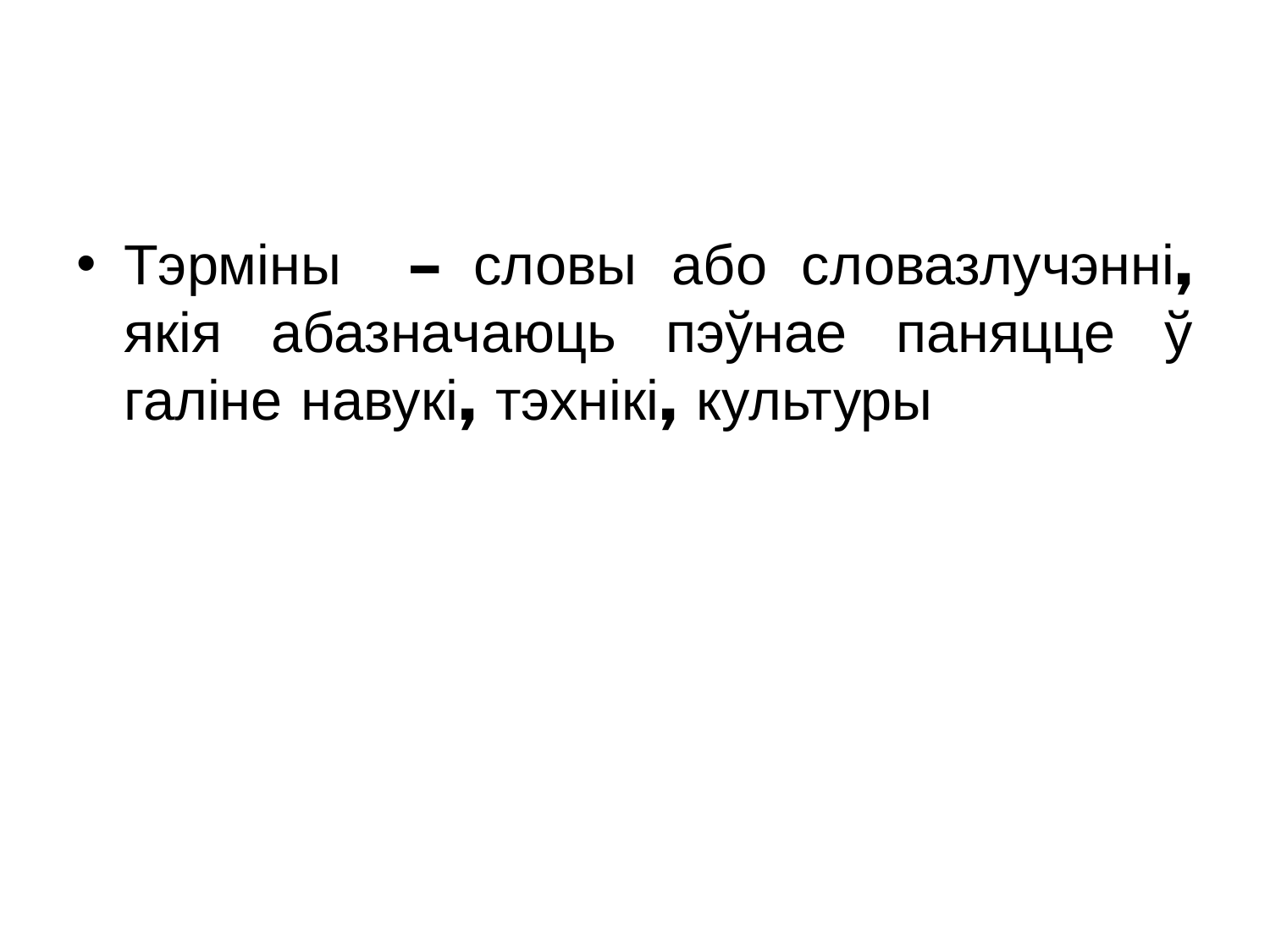

Тэрміны  – словы або словазлучэнні, якія абазначаюць пэўнае паняцце ў галіне навукі, тэхнікі, культуры